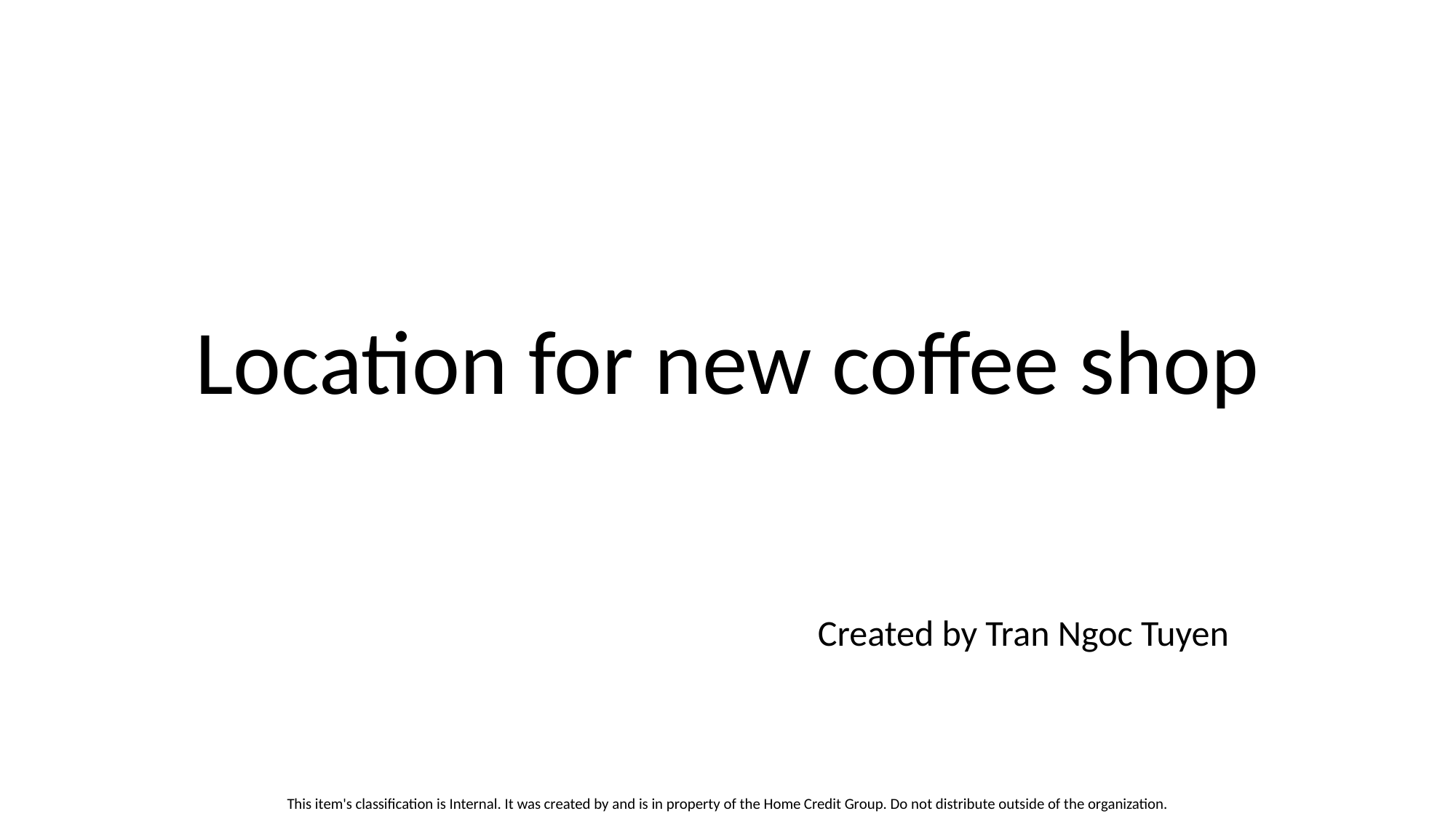

# Location for new coffee shop
Created by Tran Ngoc Tuyen